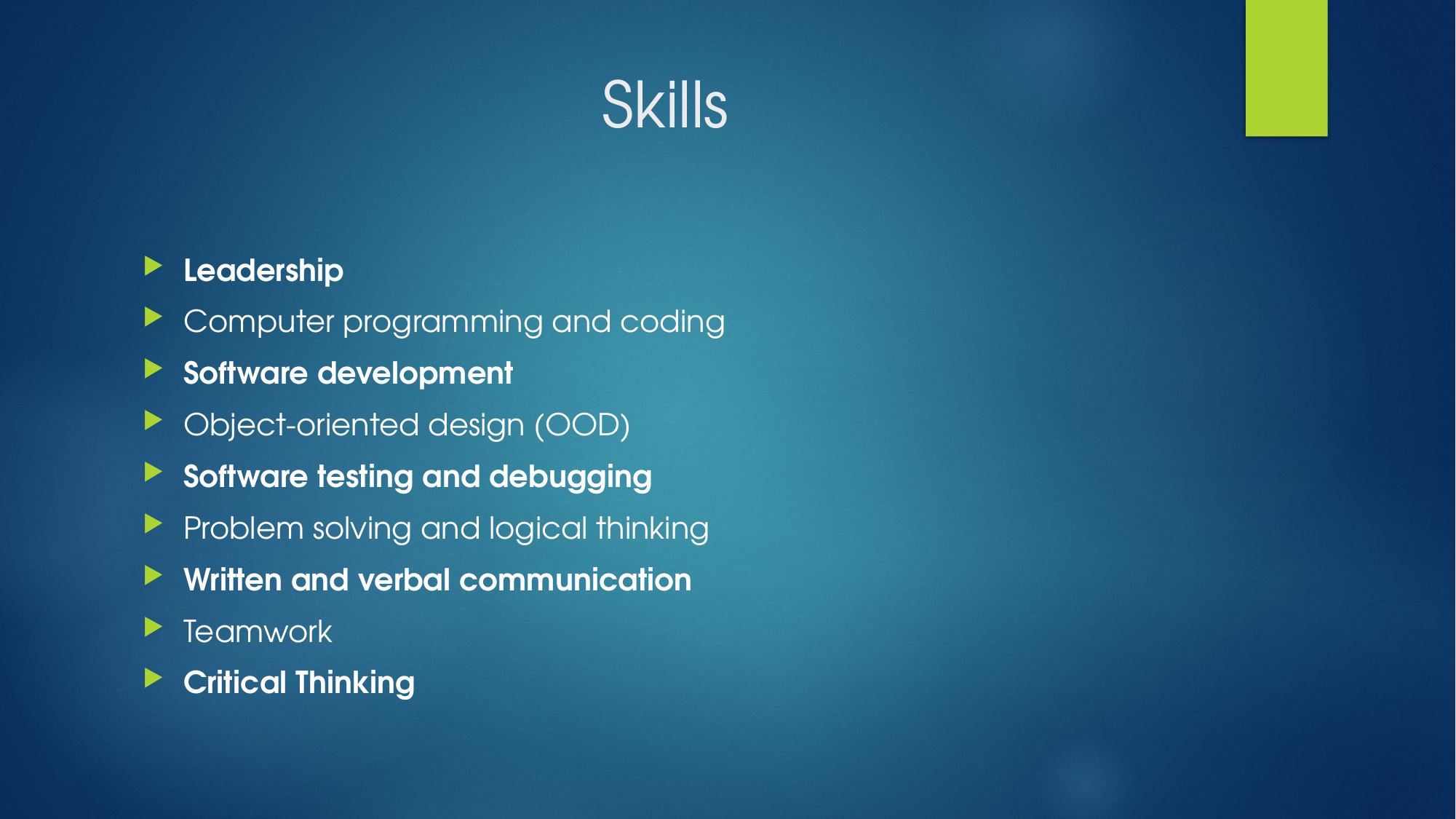

# Skills
Leadership
Computer programming and coding
Software development
Object-oriented design (OOD)
Software testing and debugging
Problem solving and logical thinking
Written and verbal communication
Teamwork
Critical Thinking